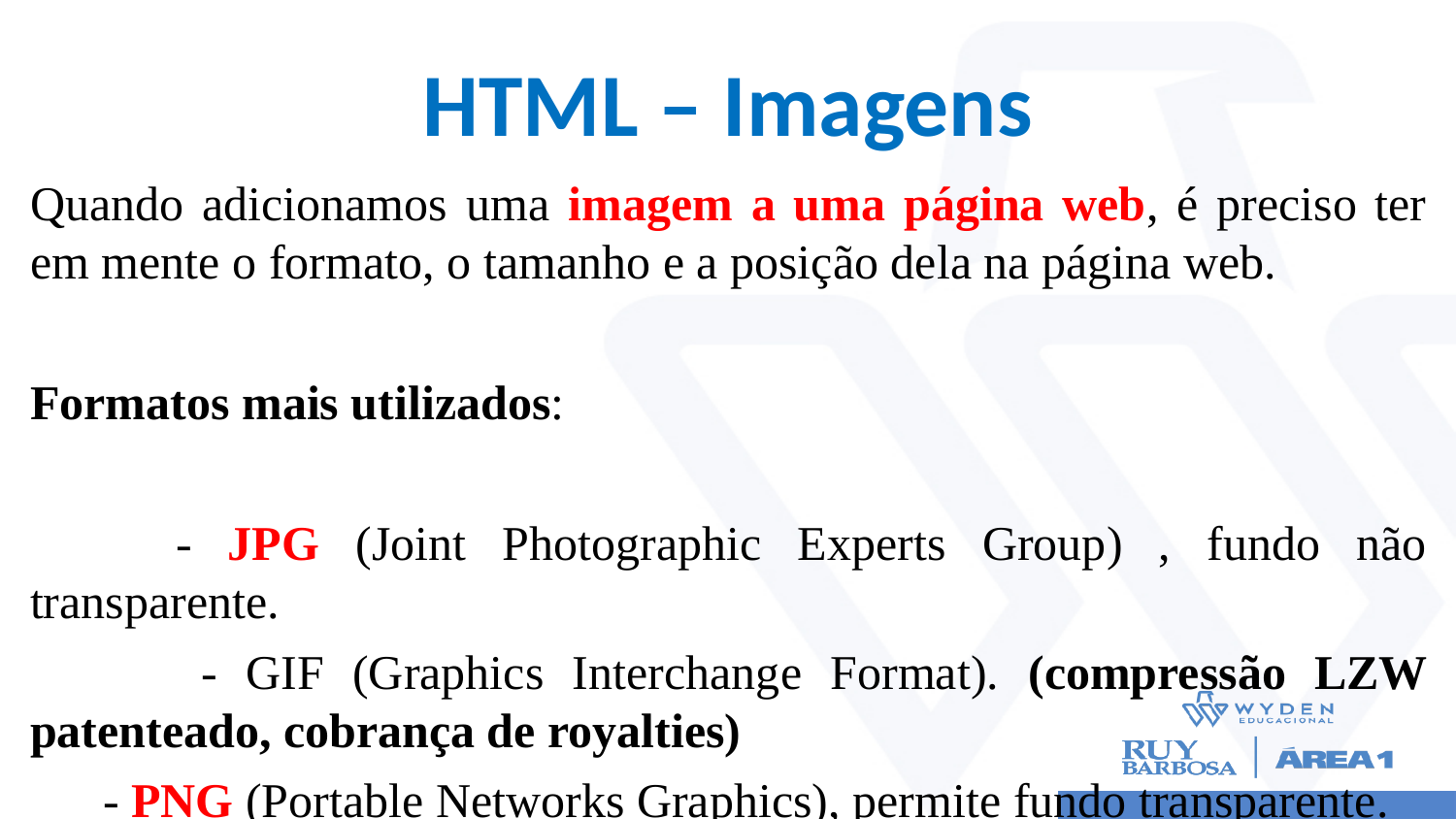

# HTML – Imagens
Quando adicionamos uma imagem a uma página web, é preciso ter em mente o formato, o tamanho e a posição dela na página web.

Formatos mais utilizados:

	- JPG (Joint Photographic Experts Group) , fundo não transparente.
      - GIF (Graphics Interchange Format). (compressão LZW patenteado, cobrança de royalties)
      - PNG (Portable Networks Graphics), permite fundo transparente.